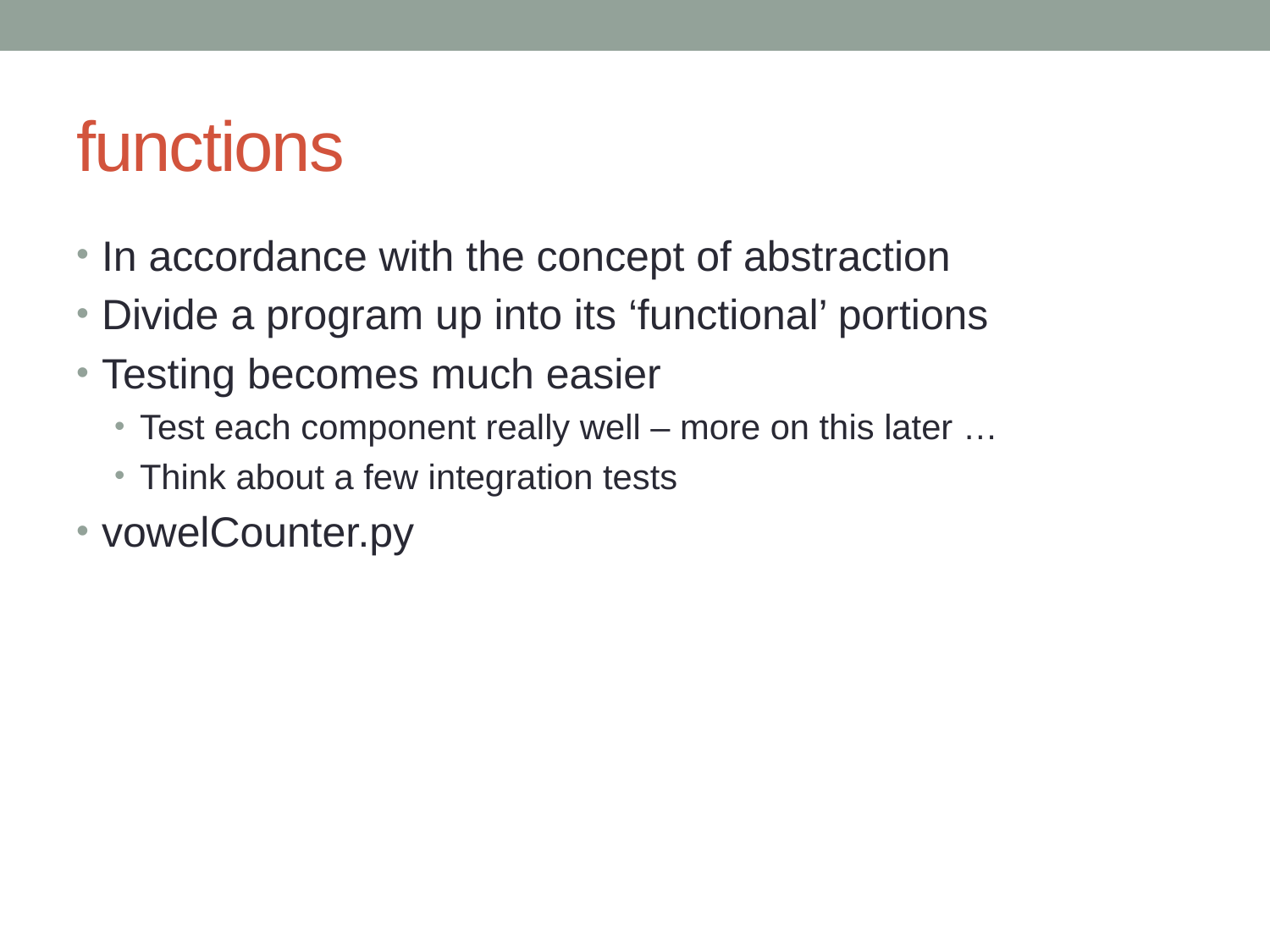

# functions
In accordance with the concept of abstraction
Divide a program up into its ‘functional’ portions
Testing becomes much easier
Test each component really well – more on this later …
Think about a few integration tests
vowelCounter.py